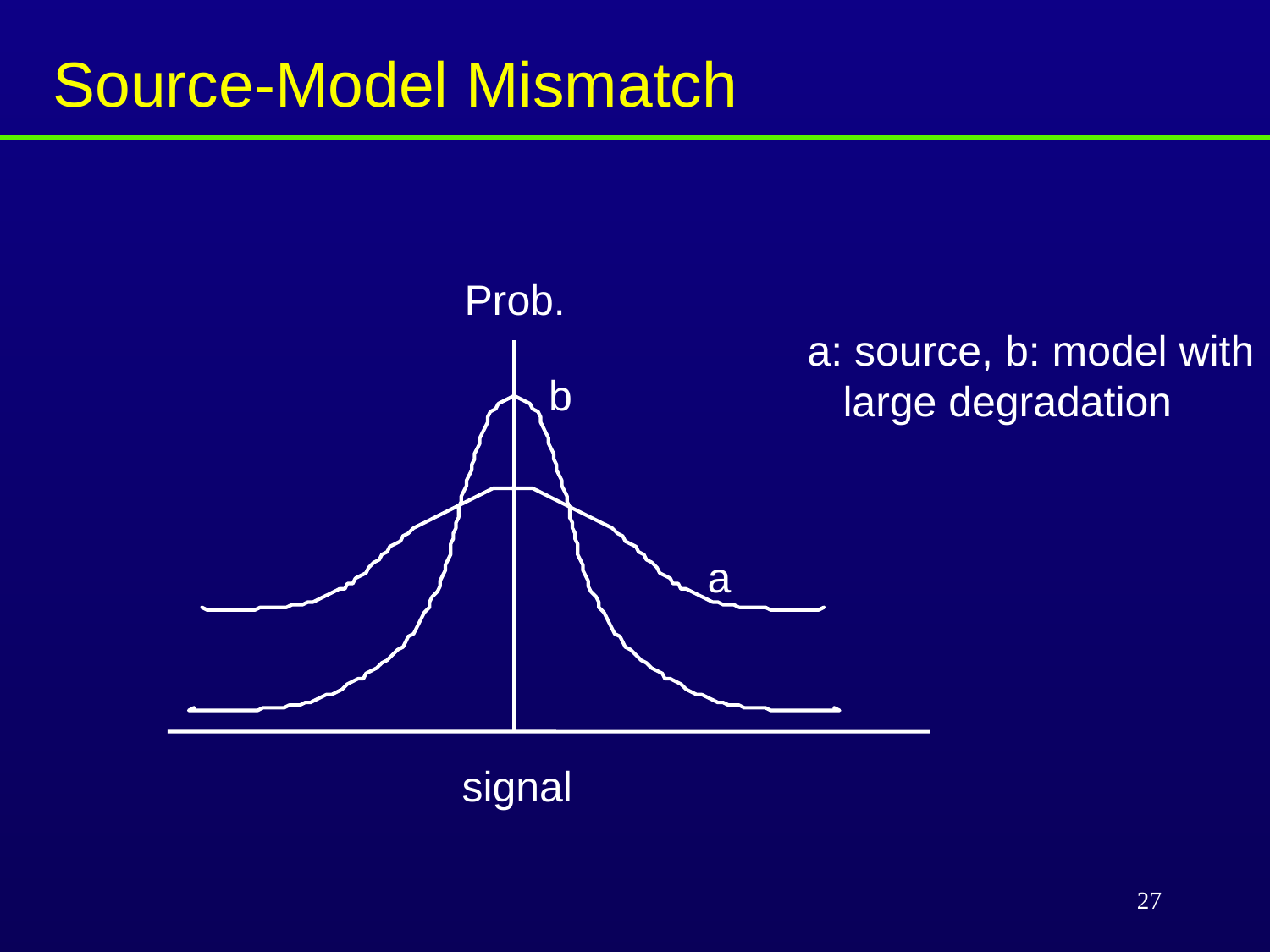

Source-Model Mismatch
Prob.
a: source, b: model with
   large degradation

b

a

signal
27